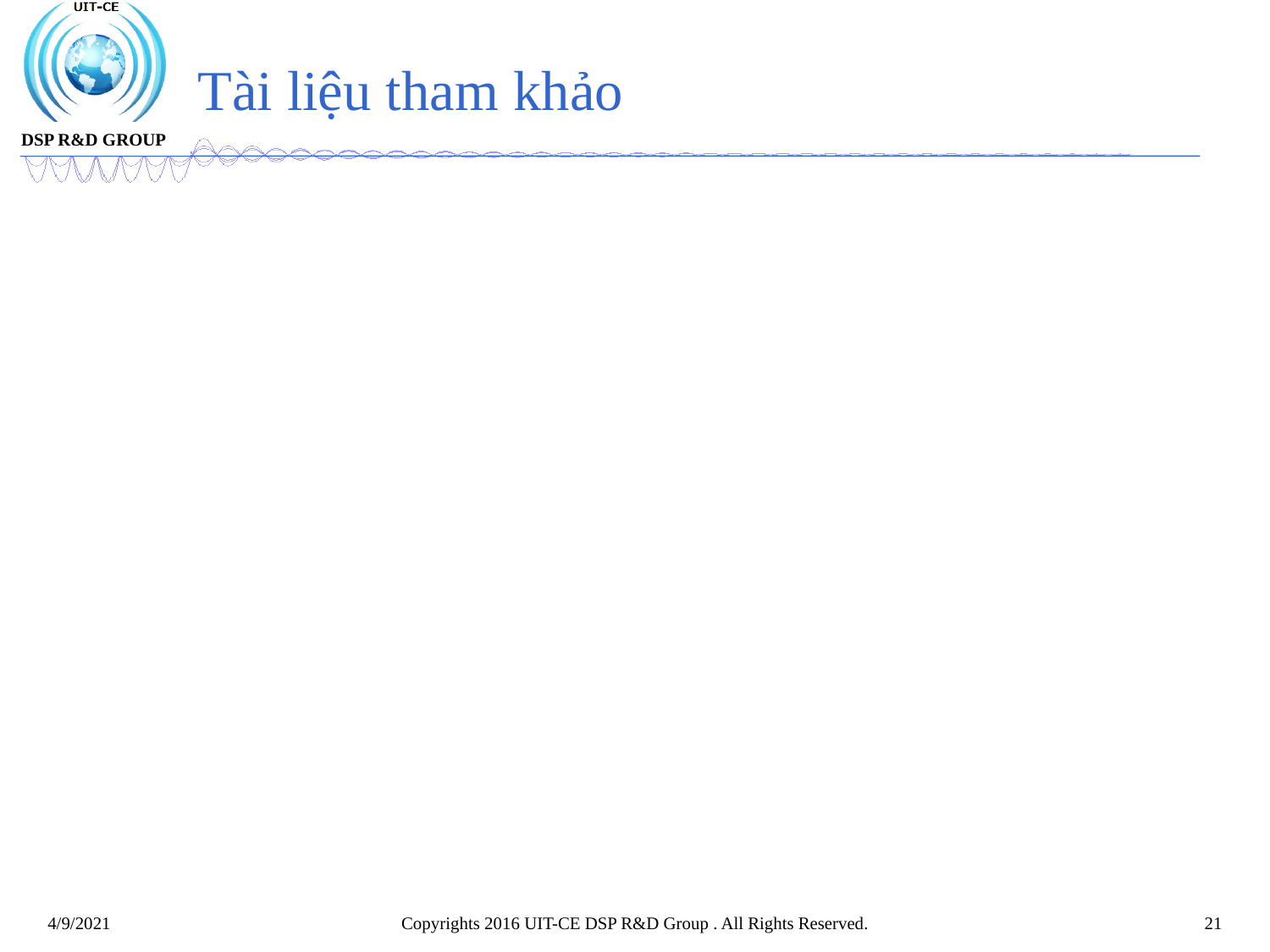

# Tài liệu tham khảo

Copyrights 2016 UIT-CE DSP R&D Group . All Rights Reserved.
21
4/9/2021